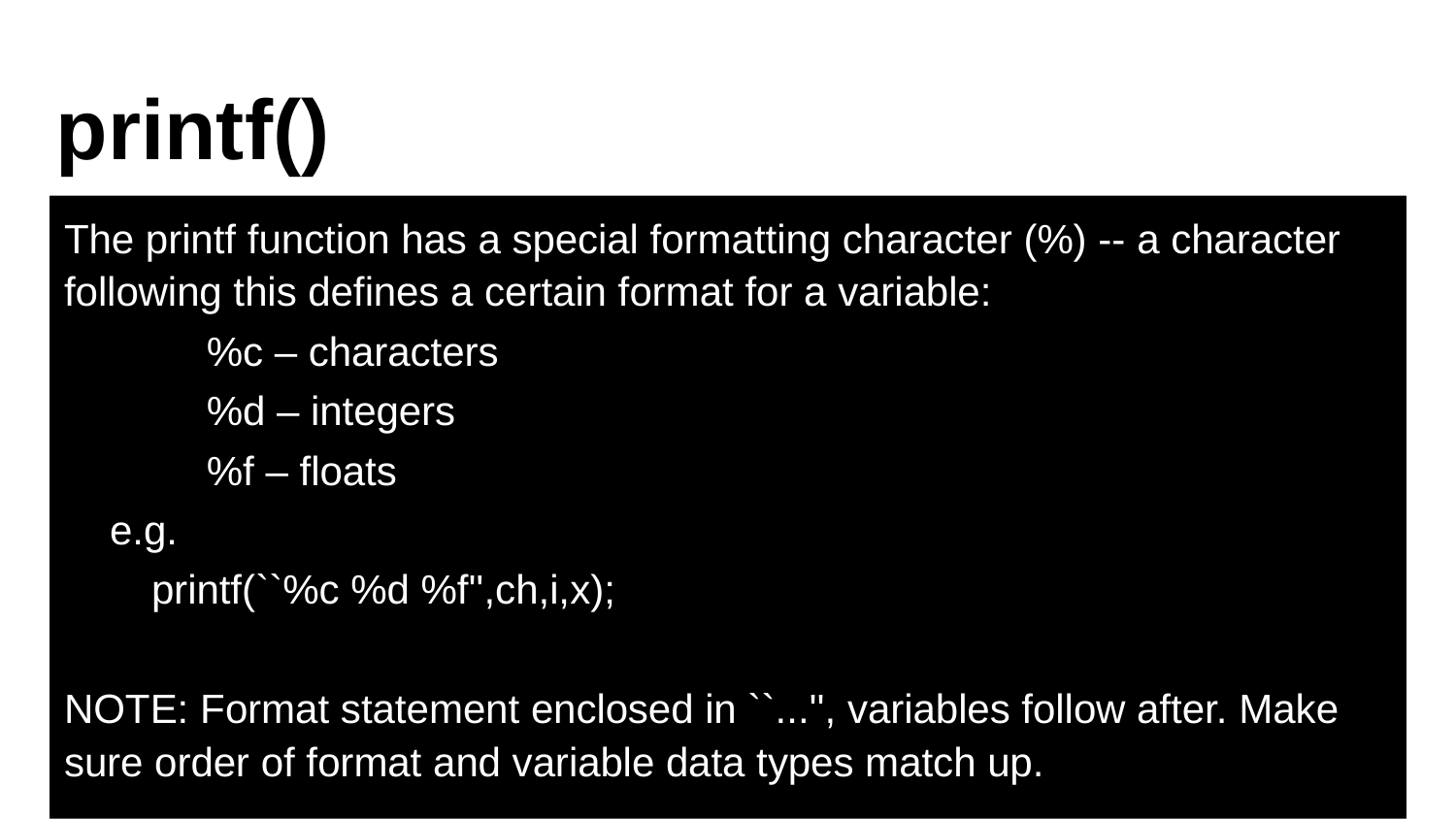

# printf()
The printf function has a special formatting character (%) -- a character following this defines a certain format for a variable:
    		 %c – characters
			 %d – integers
			 %f – floats
    e.g.
		printf(``%c %d %f'',ch,i,x);

NOTE: Format statement enclosed in ``...'', variables follow after. Make sure order of format and variable data types match up.